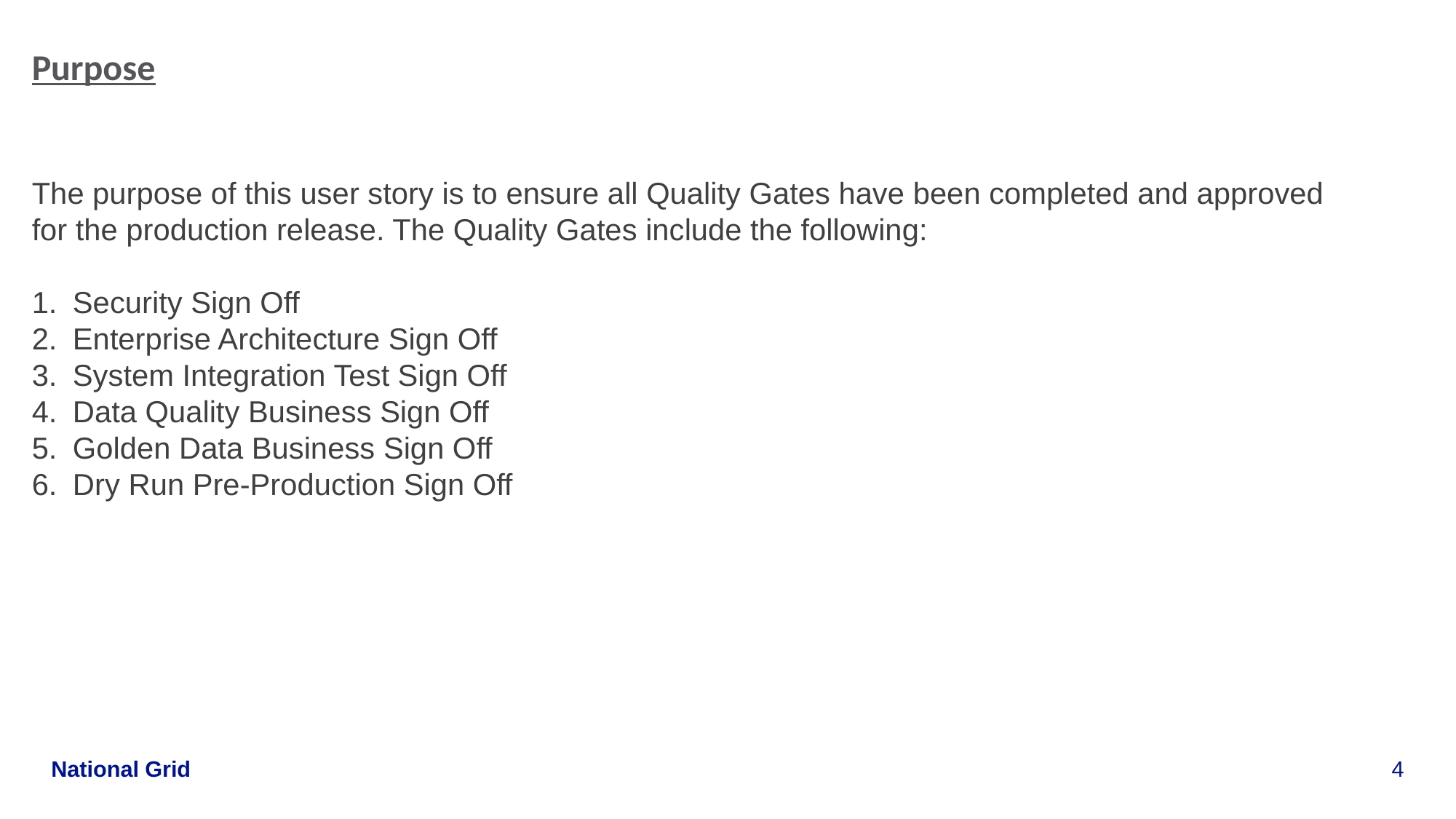

Purpose
The purpose of this user story is to ensure all Quality Gates have been completed and approved for the production release. The Quality Gates include the following:

Security Sign Off
Enterprise Architecture Sign Off
System Integration Test Sign Off
Data Quality Business Sign Off
Golden Data Business Sign Off
Dry Run Pre-Production Sign Off